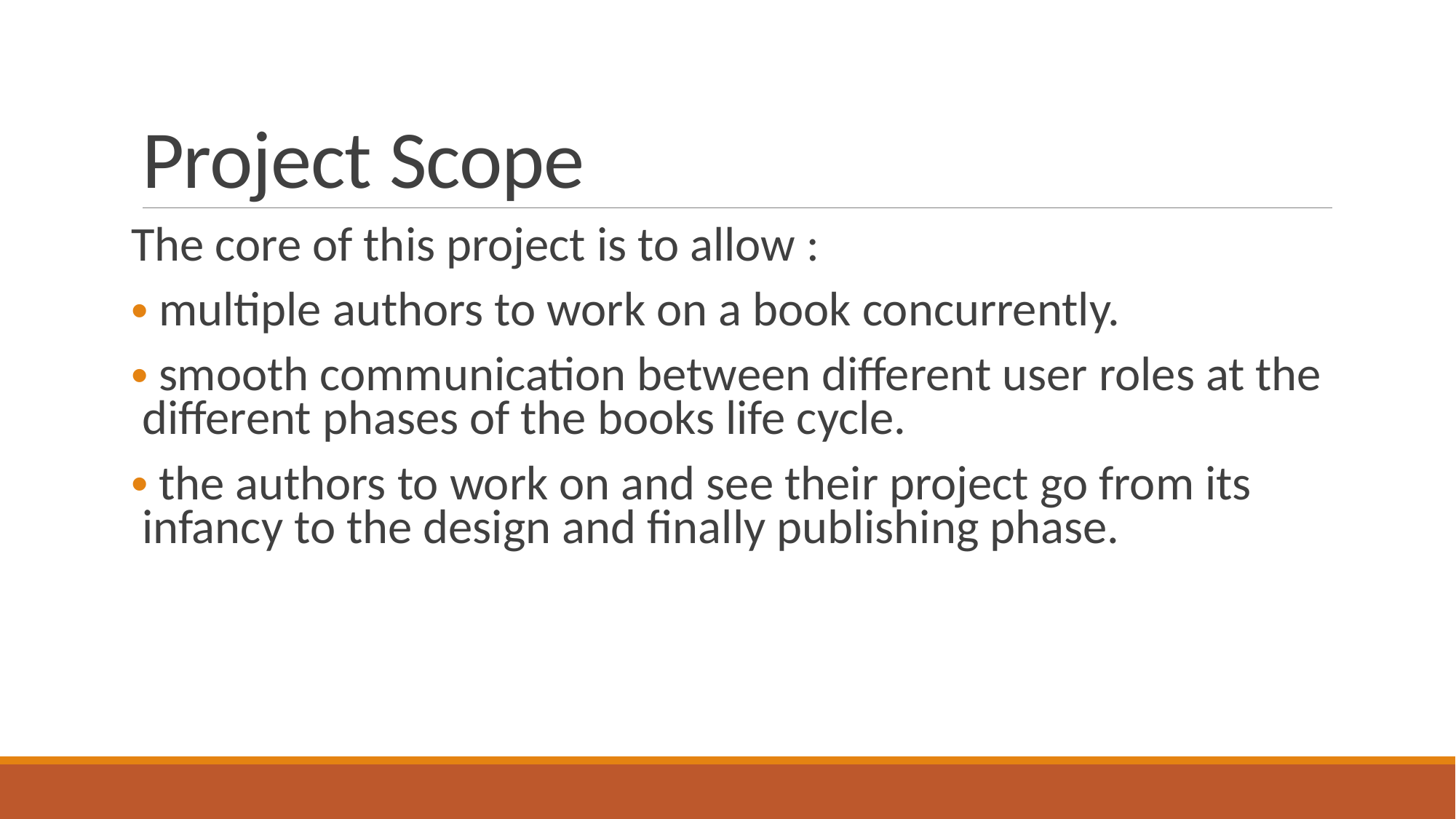

# Project Scope
The core of this project is to allow :
 multiple authors to work on a book concurrently.
 smooth communication between different user roles at the different phases of the books life cycle.
 the authors to work on and see their project go from its infancy to the design and finally publishing phase.